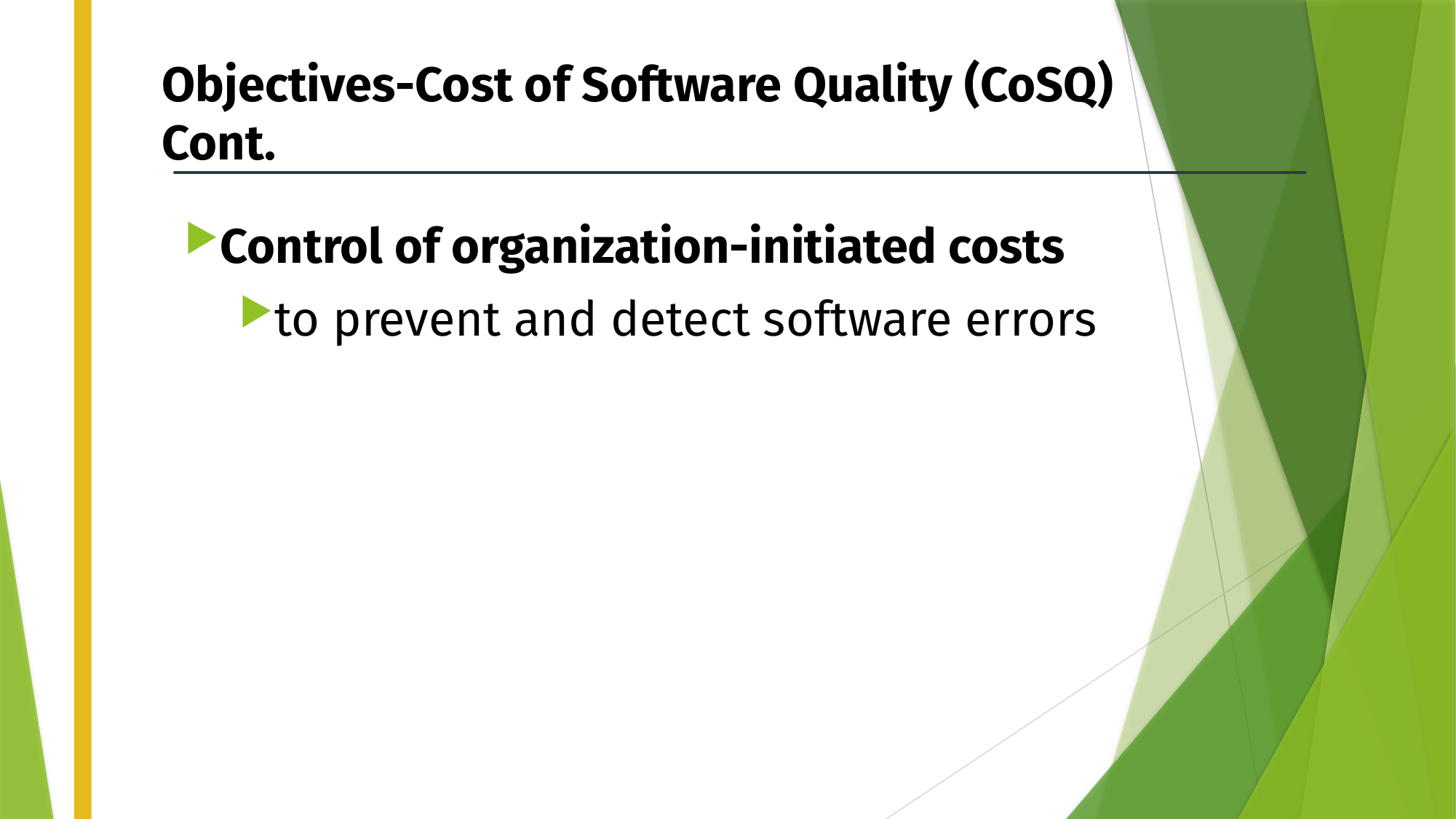

Objectives-Cost of Software Quality (CoSQ) Cont.
Control of organization-initiated costs
to prevent and detect software errors